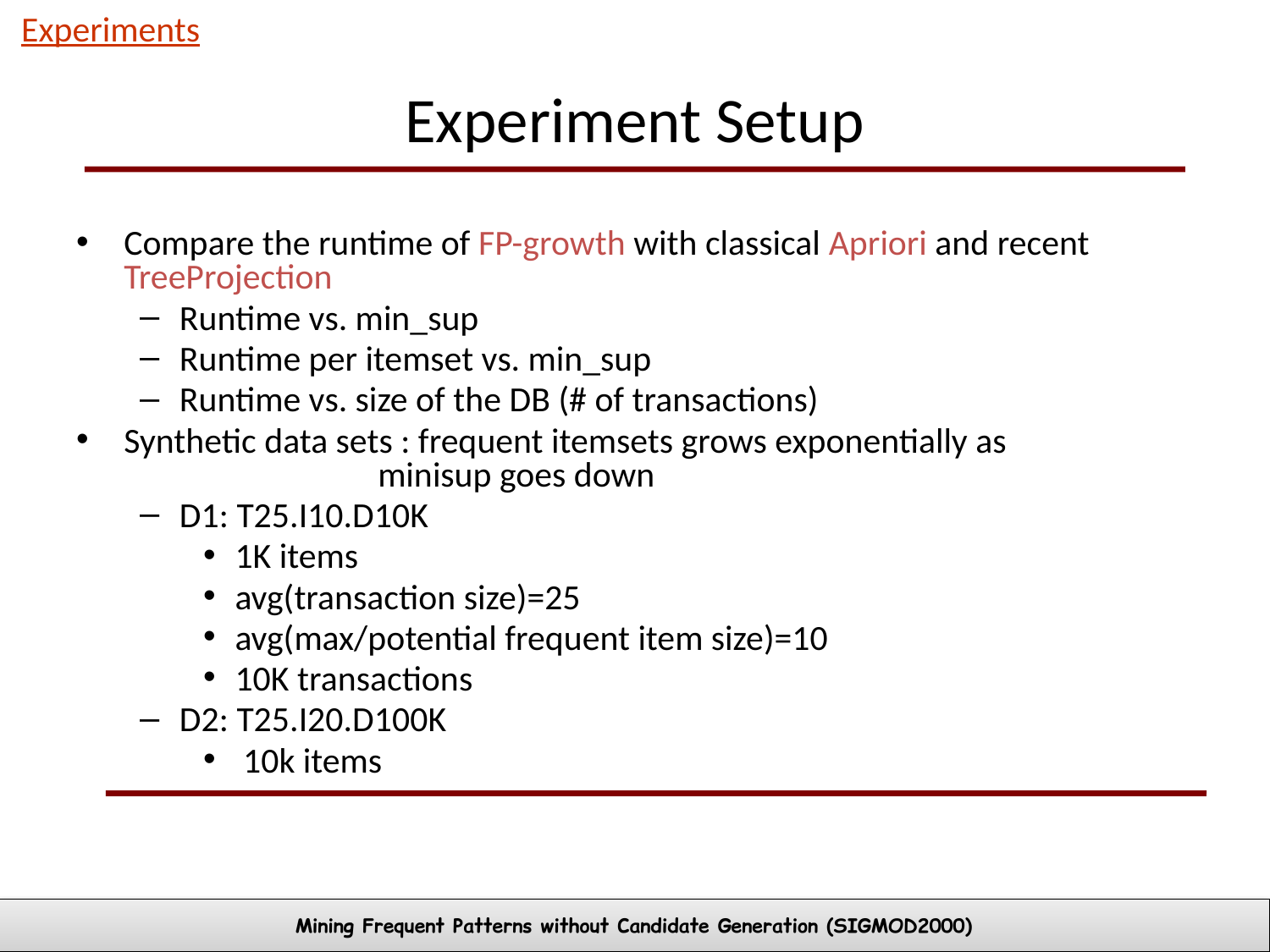

Experiments
# Experiment Setup

Compare the runtime of FP-growth with classical Apriori and recent TreeProjection
Runtime vs. min_sup
Runtime per itemset vs. min_sup
Runtime vs. size of the DB (# of transactions)
Synthetic data sets : frequent itemsets grows exponentially as 			minisup goes down
D1: T25.I10.D10K
1K items
avg(transaction size)=25
avg(max/potential frequent item size)=10
10K transactions
D2: T25.I20.D100K
 10k items

31
Mining Frequent Patterns without Candidate Generation (SIGMOD2000)